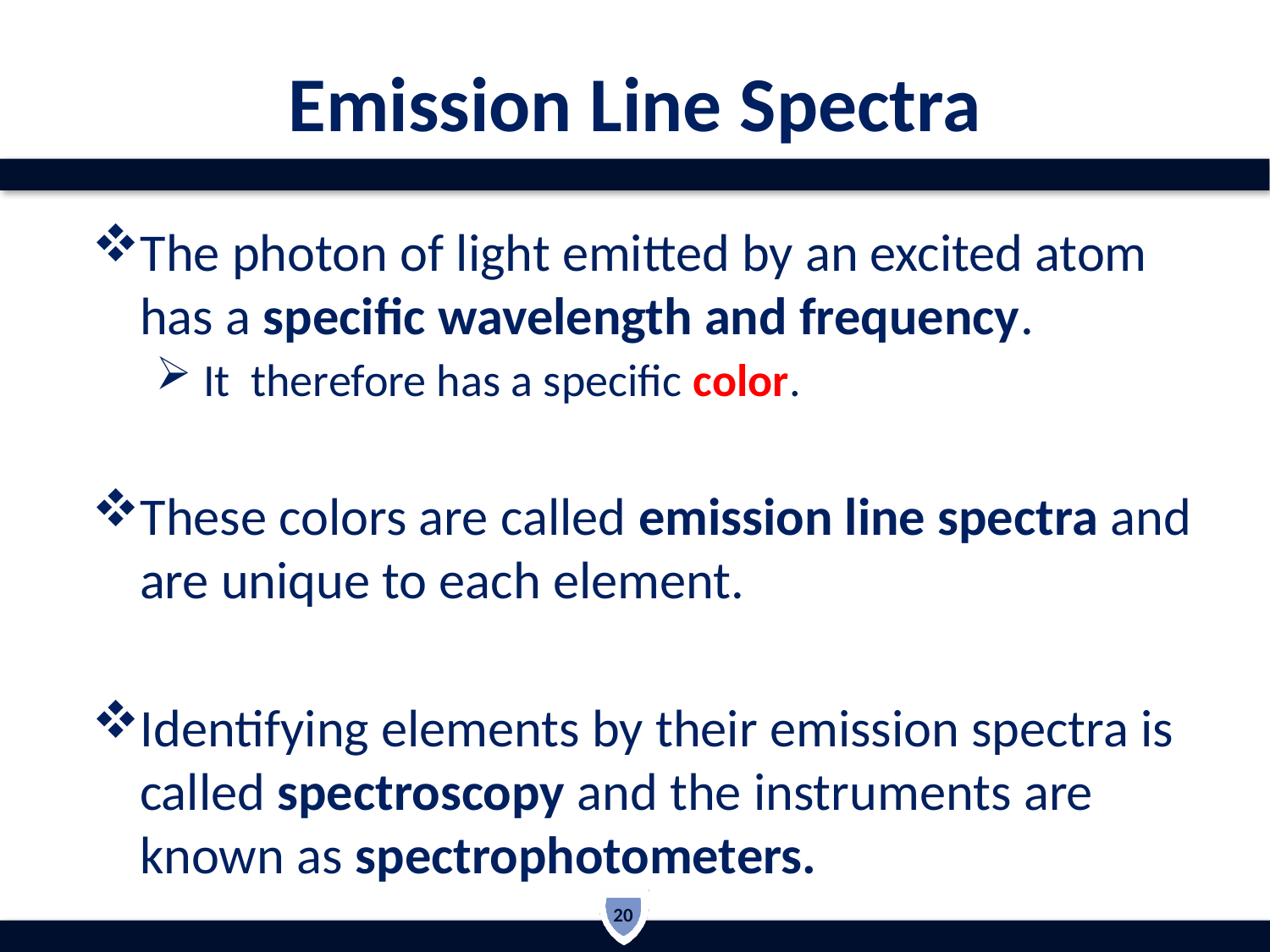

# Emission Line Spectra
The photon of light emitted by an excited atom has a specific wavelength and frequency.
It  therefore has a specific color.

These colors are called emission line spectra and are unique to each element.

Identifying elements by their emission spectra is called spectroscopy and the instruments are known as spectrophotometers.
20